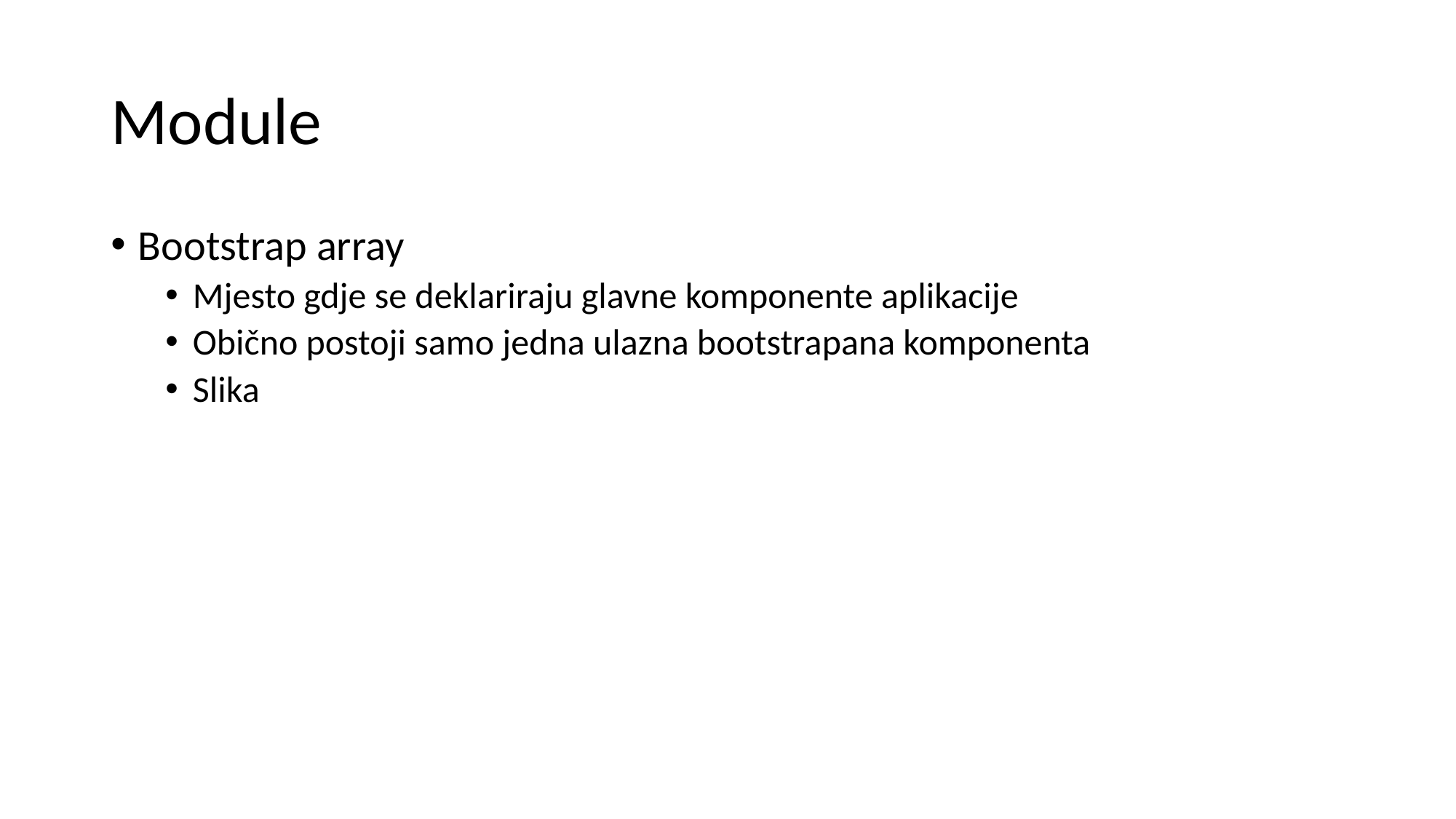

# Module
Bootstrap array
Mjesto gdje se deklariraju glavne komponente aplikacije
Obično postoji samo jedna ulazna bootstrapana komponenta
Slika